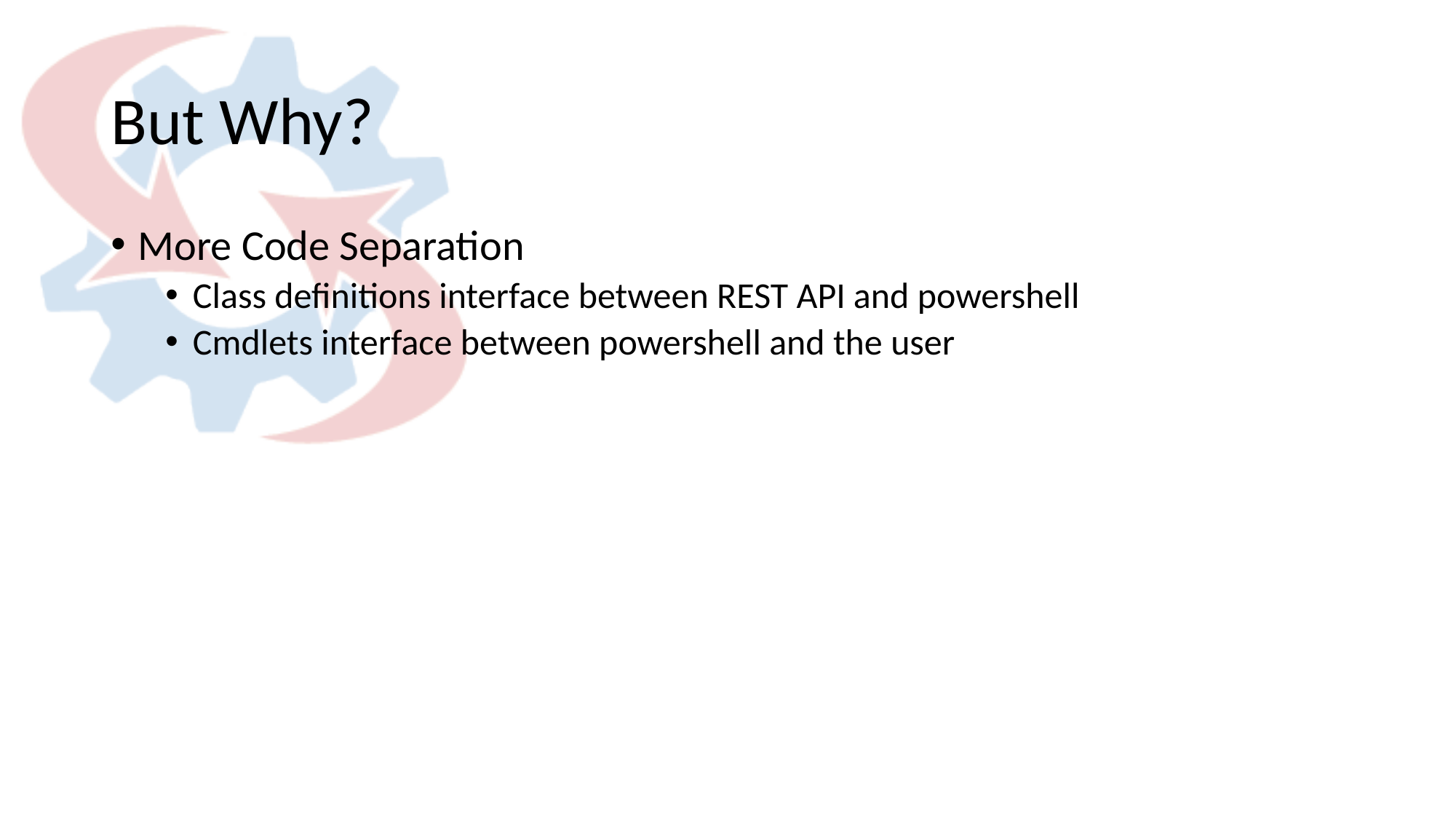

# But Why?
More Code Separation
Class definitions interface between REST API and powershell
Cmdlets interface between powershell and the user